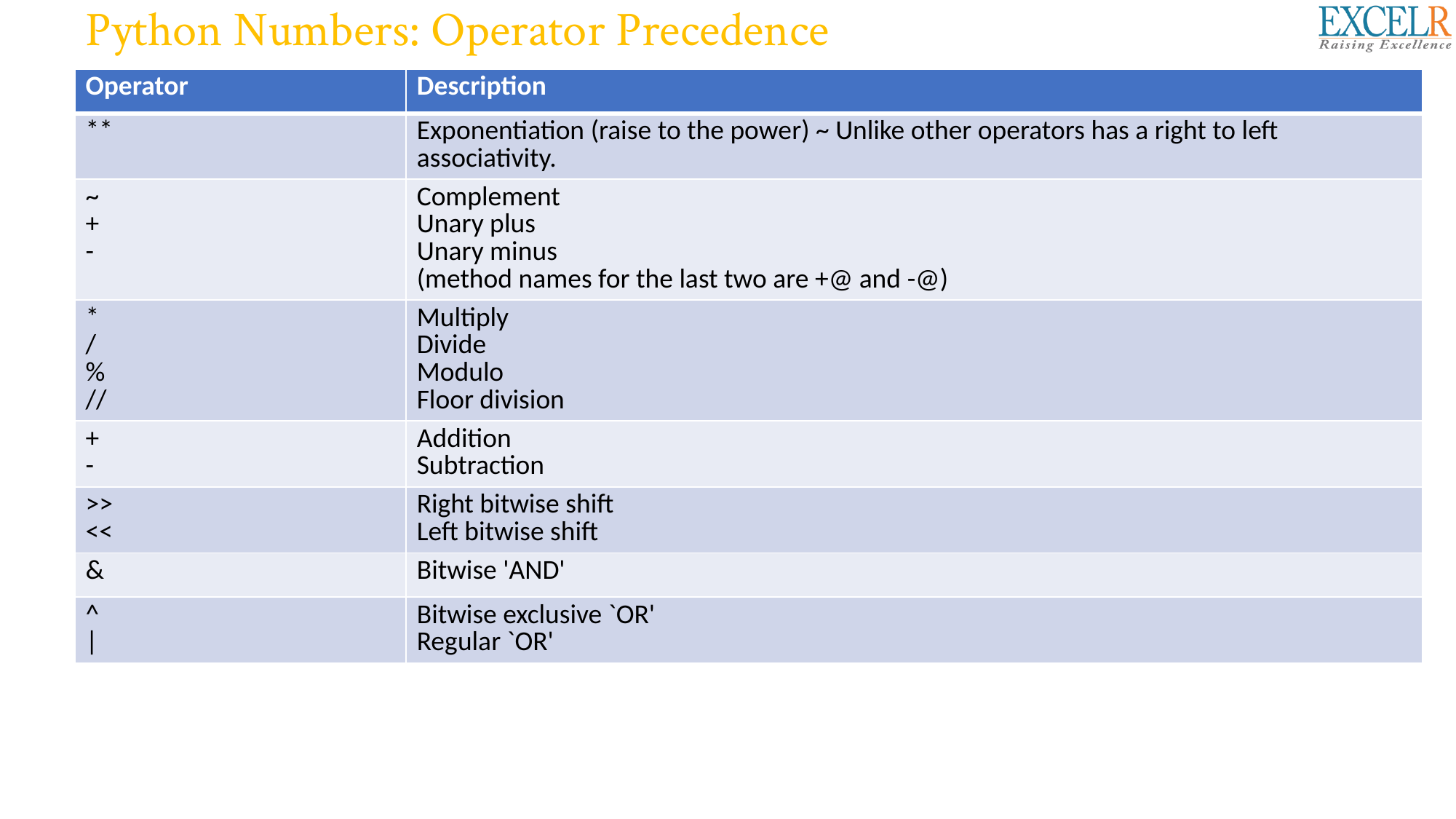

# Python Numbers: Operator Precedence
| Operator | Description |
| --- | --- |
| \*\* | Exponentiation (raise to the power) ~ Unlike other operators has a right to left associativity. |
| ~ + - | Complement Unary plus Unary minus (method names for the last two are +@ and -@) |
| \* / % // | Multiply Divide Modulo Floor division |
| + - | Addition Subtraction |
| >> << | Right bitwise shift Left bitwise shift |
| & | Bitwise 'AND' |
| ^ | | Bitwise exclusive `OR' Regular `OR' |